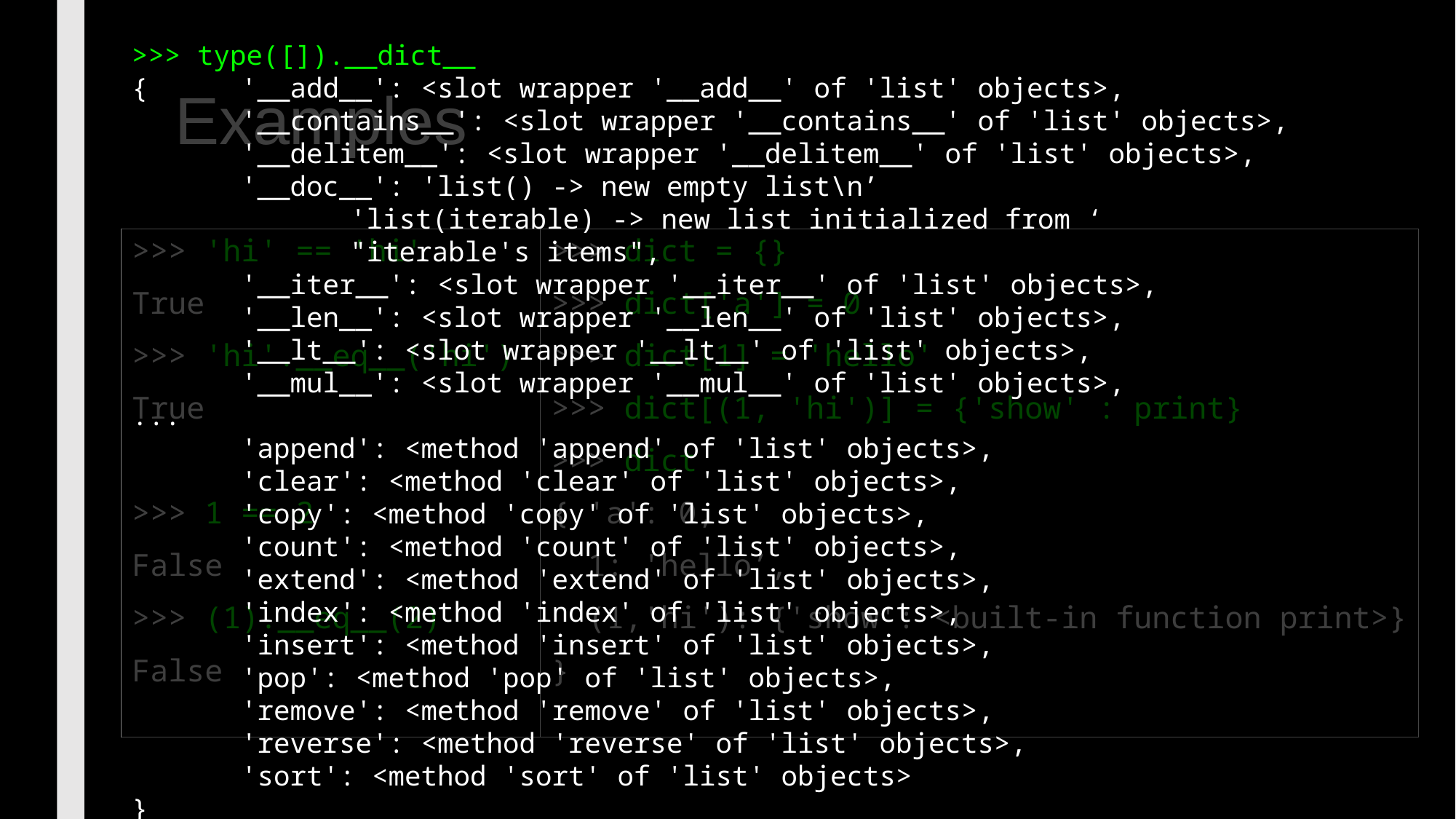

>>> type([]).__dict__
{	'__add__': <slot wrapper '__add__' of 'list' objects>,
	'__contains__': <slot wrapper '__contains__' of 'list' objects>,
	'__delitem__': <slot wrapper '__delitem__' of 'list' objects>,
	'__doc__': 'list() -> new empty list\n’
		'list(iterable) -> new list initialized from ‘
		"iterable's items",
	'__iter__': <slot wrapper '__iter__' of 'list' objects>,
	'__len__': <slot wrapper '__len__' of 'list' objects>,
	'__lt__': <slot wrapper '__lt__' of 'list' objects>,
	'__mul__': <slot wrapper '__mul__' of 'list' objects>,
...
	'append': <method 'append' of 'list' objects>,
	'clear': <method 'clear' of 'list' objects>,
	'copy': <method 'copy' of 'list' objects>,
	'count': <method 'count' of 'list' objects>,
	'extend': <method 'extend' of 'list' objects>,
	'index': <method 'index' of 'list' objects>,
	'insert': <method 'insert' of 'list' objects>,
	'pop': <method 'pop' of 'list' objects>,
	'remove': <method 'remove' of 'list' objects>,
	'reverse': <method 'reverse' of 'list' objects>,
	'sort': <method 'sort' of 'list' objects>
}
# Examples
>>> 'hi' == 'hi'
True
>>> 'hi'.__eq__('hi')
True

>>> 1 == 2
False
>>> (1).__eq__(2)
False

>>> dict = {}
>>> dict['a'] = 0
>>> dict[1] = 'hello'
>>> dict[(1, 'hi')] = {'show' : print}
>>> dict
{ 'a': 0,
  1: 'hello’,
  (1,'hi'): {'show': <built-in function print>}
}